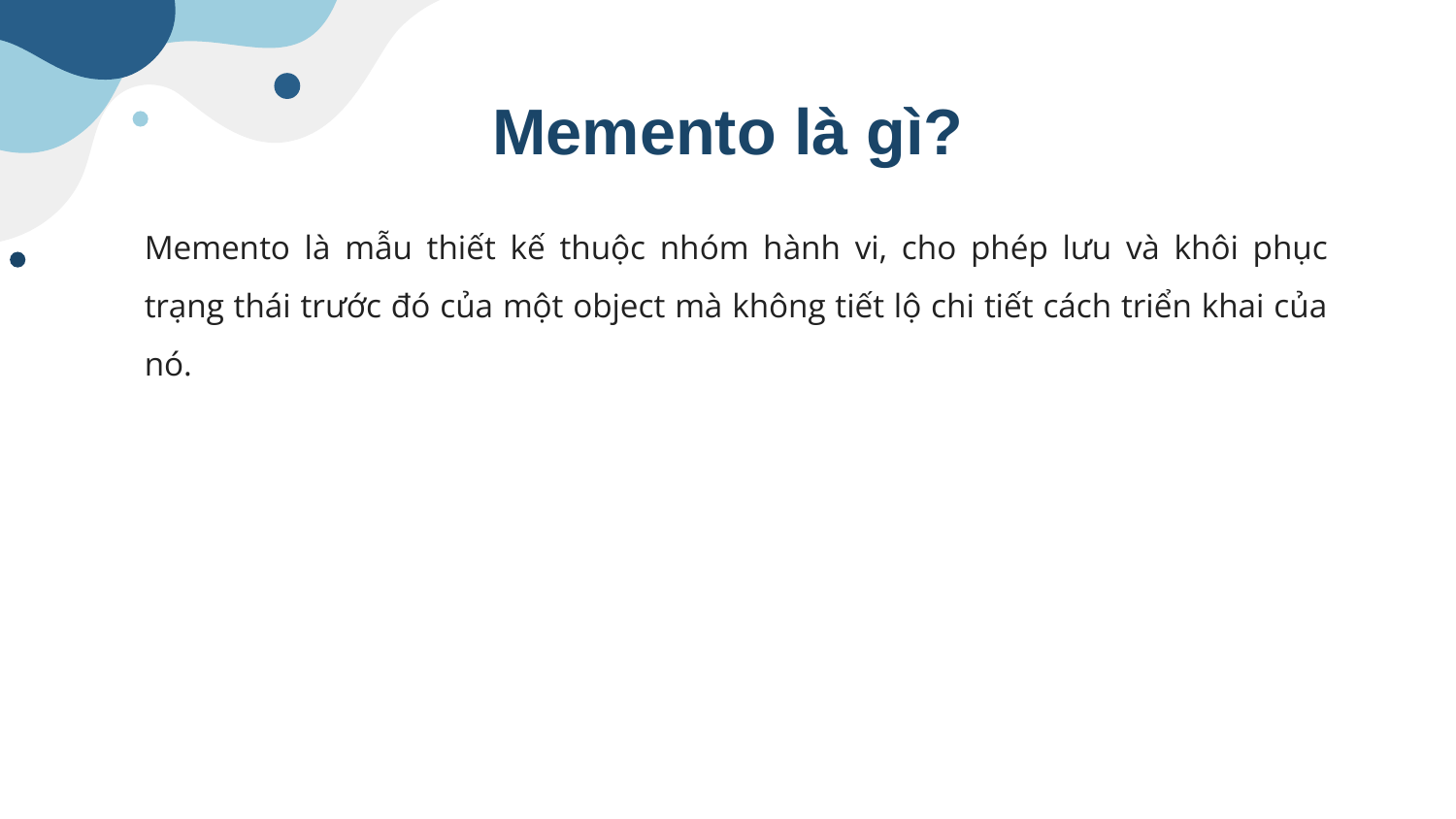

# Memento là gì?
Memento là mẫu thiết kế thuộc nhóm hành vi, cho phép lưu và khôi phục trạng thái trước đó của một object mà không tiết lộ chi tiết cách triển khai của nó.